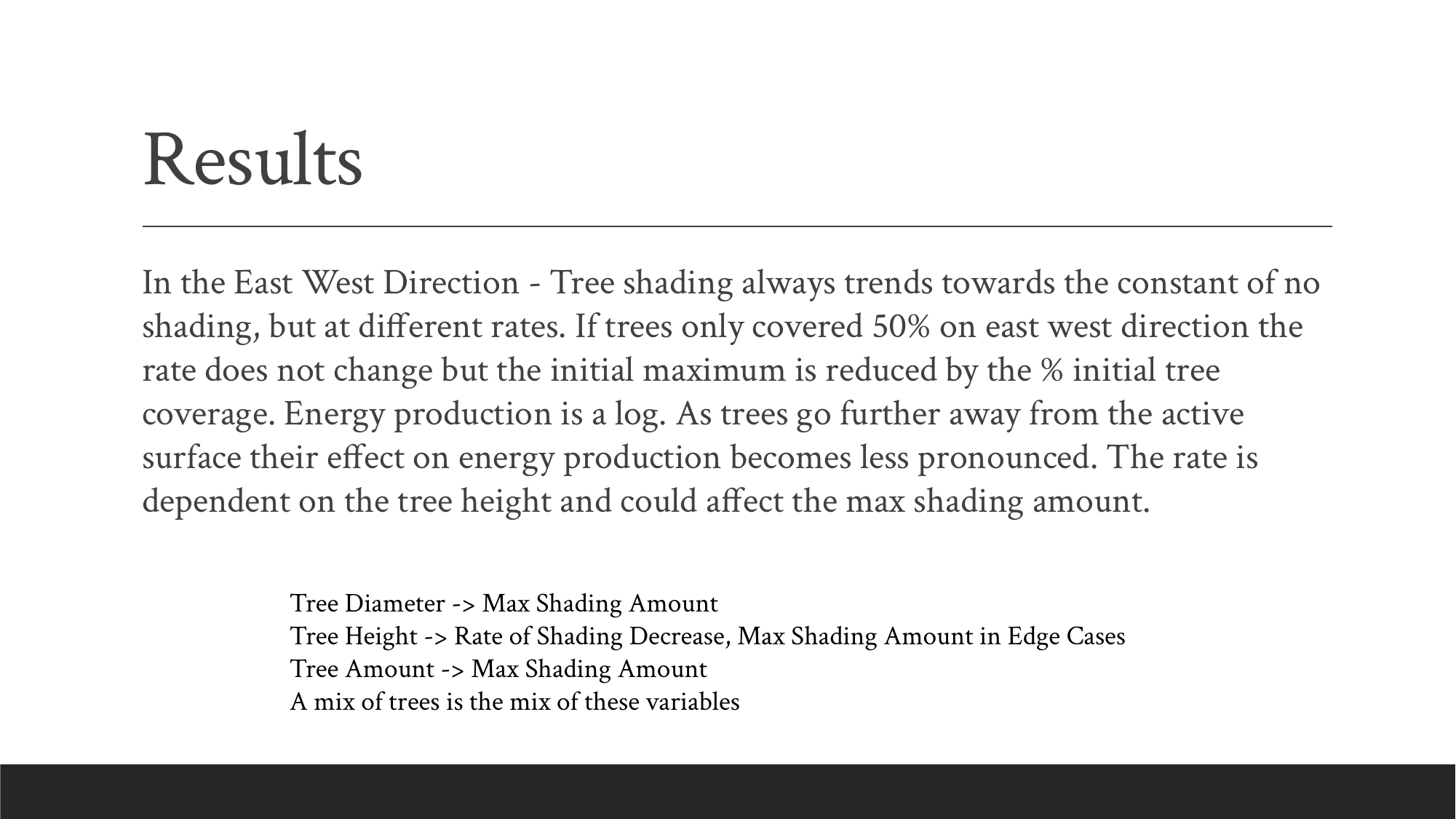

# Results
In the East West Direction - Tree shading always trends towards the constant of no shading, but at different rates. If trees only covered 50% on east west direction the rate does not change but the initial maximum is reduced by the % initial tree coverage. Energy production is a log. As trees go further away from the active surface their effect on energy production becomes less pronounced. The rate is dependent on the tree height and could affect the max shading amount.

Tree Diameter -> Max Shading Amount
Tree Height -> Rate of Shading Decrease, Max Shading Amount in Edge Cases
Tree Amount -> Max Shading Amount
A mix of trees is the mix of these variables